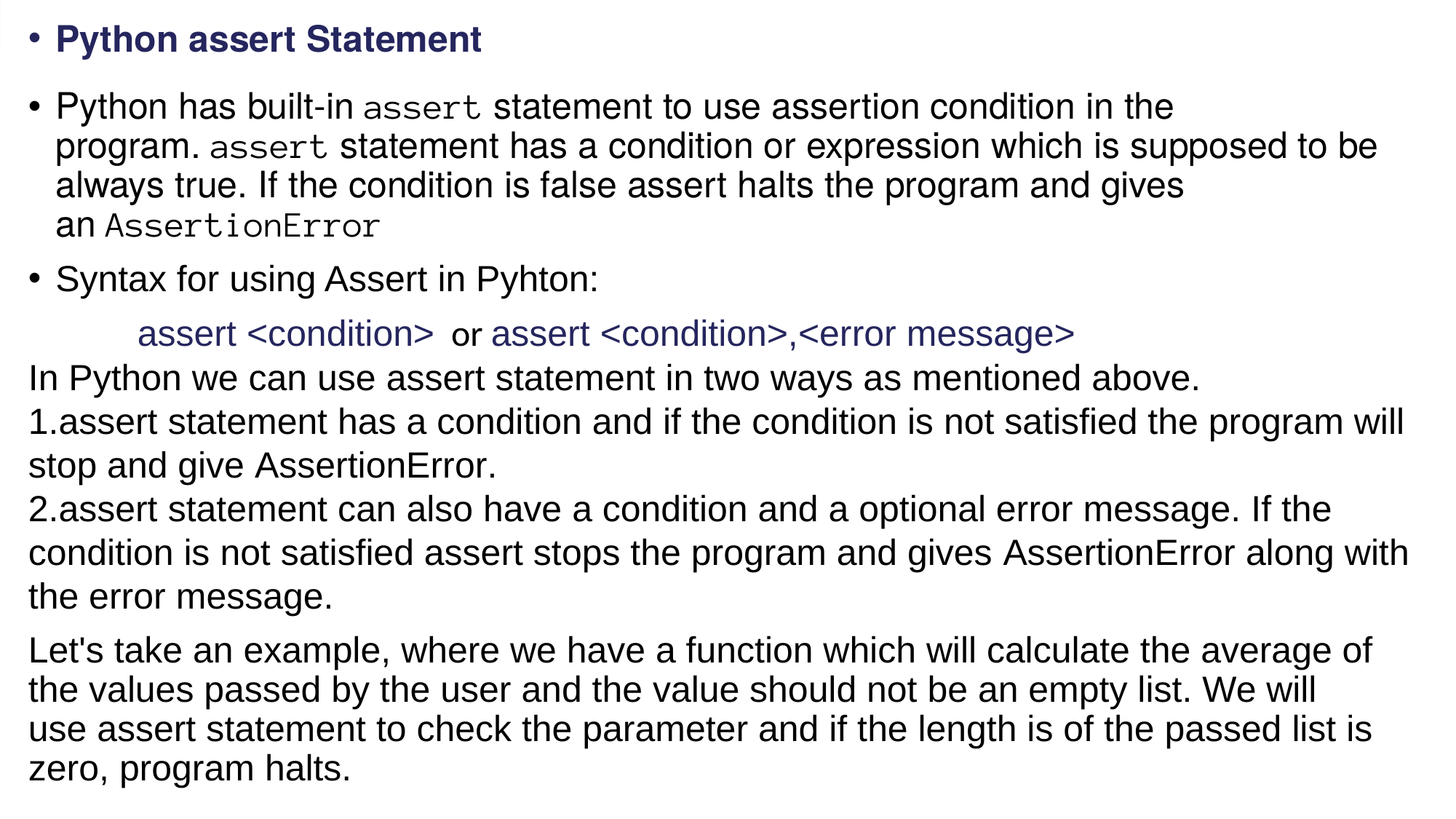

Python assert Statement
Python has built-in assert statement to use assertion condition in the program. assert statement has a condition or expression which is supposed to be always true. If the condition is false assert halts the program and gives an AssertionError
Syntax for using Assert in Pyhton:
	assert <condition>  or assert <condition>,<error message>
In Python we can use assert statement in two ways as mentioned above.
assert statement has a condition and if the condition is not satisfied the program will stop and give AssertionError.
assert statement can also have a condition and a optional error message. If the condition is not satisfied assert stops the program and gives AssertionError along with the error message.
Let's take an example, where we have a function which will calculate the average of the values passed by the user and the value should not be an empty list. We will use assert statement to check the parameter and if the length is of the passed list is zero, program halts.